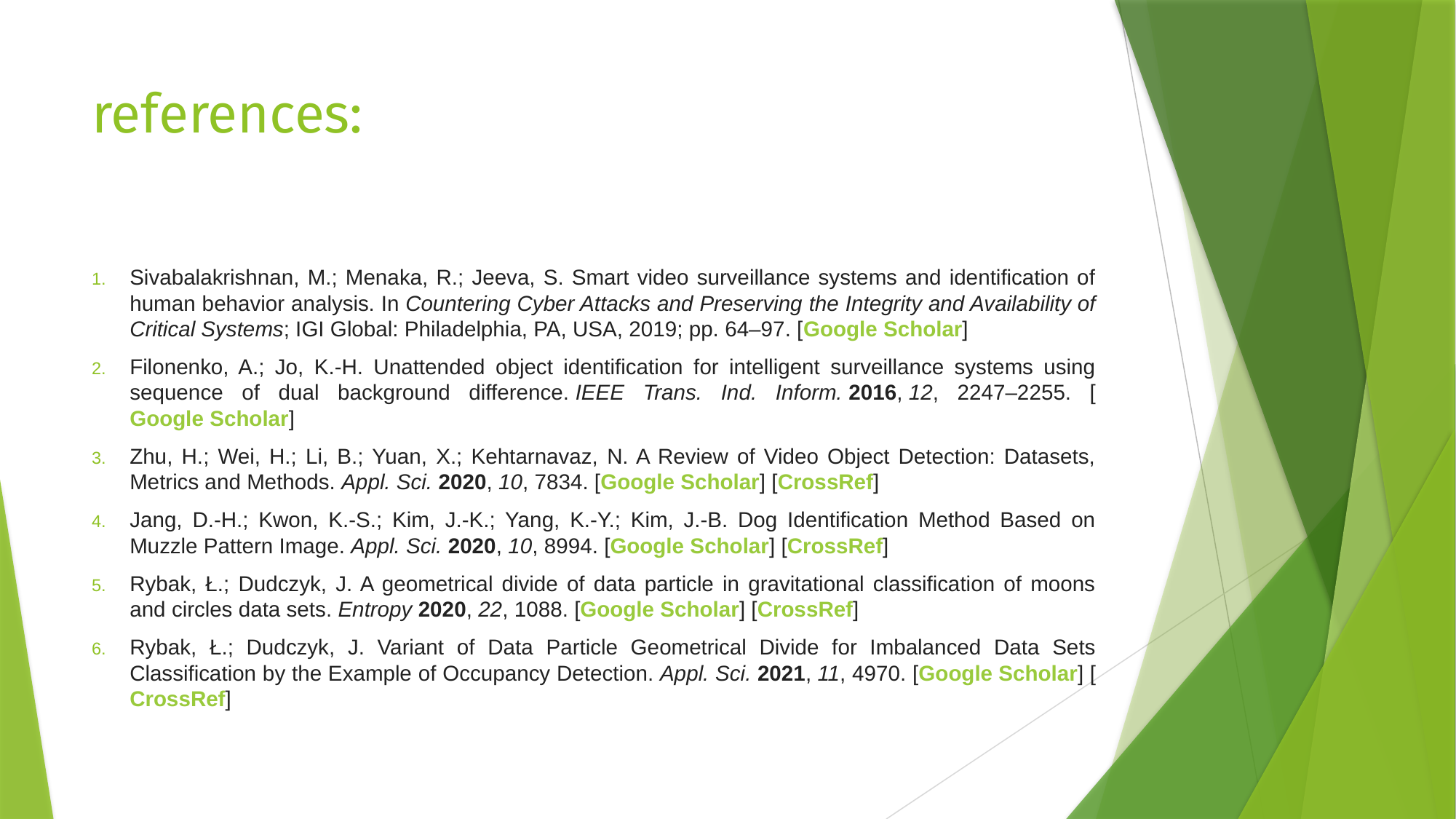

# references:
Sivabalakrishnan, M.; Menaka, R.; Jeeva, S. Smart video surveillance systems and identification of human behavior analysis. In Countering Cyber Attacks and Preserving the Integrity and Availability of Critical Systems; IGI Global: Philadelphia, PA, USA, 2019; pp. 64–97. [Google Scholar]
Filonenko, A.; Jo, K.-H. Unattended object identification for intelligent surveillance systems using sequence of dual background difference. IEEE Trans. Ind. Inform. 2016, 12, 2247–2255. [Google Scholar]
Zhu, H.; Wei, H.; Li, B.; Yuan, X.; Kehtarnavaz, N. A Review of Video Object Detection: Datasets, Metrics and Methods. Appl. Sci. 2020, 10, 7834. [Google Scholar] [CrossRef]
Jang, D.-H.; Kwon, K.-S.; Kim, J.-K.; Yang, K.-Y.; Kim, J.-B. Dog Identification Method Based on Muzzle Pattern Image. Appl. Sci. 2020, 10, 8994. [Google Scholar] [CrossRef]
Rybak, Ł.; Dudczyk, J. A geometrical divide of data particle in gravitational classification of moons and circles data sets. Entropy 2020, 22, 1088. [Google Scholar] [CrossRef]
Rybak, Ł.; Dudczyk, J. Variant of Data Particle Geometrical Divide for Imbalanced Data Sets Classification by the Example of Occupancy Detection. Appl. Sci. 2021, 11, 4970. [Google Scholar] [CrossRef]